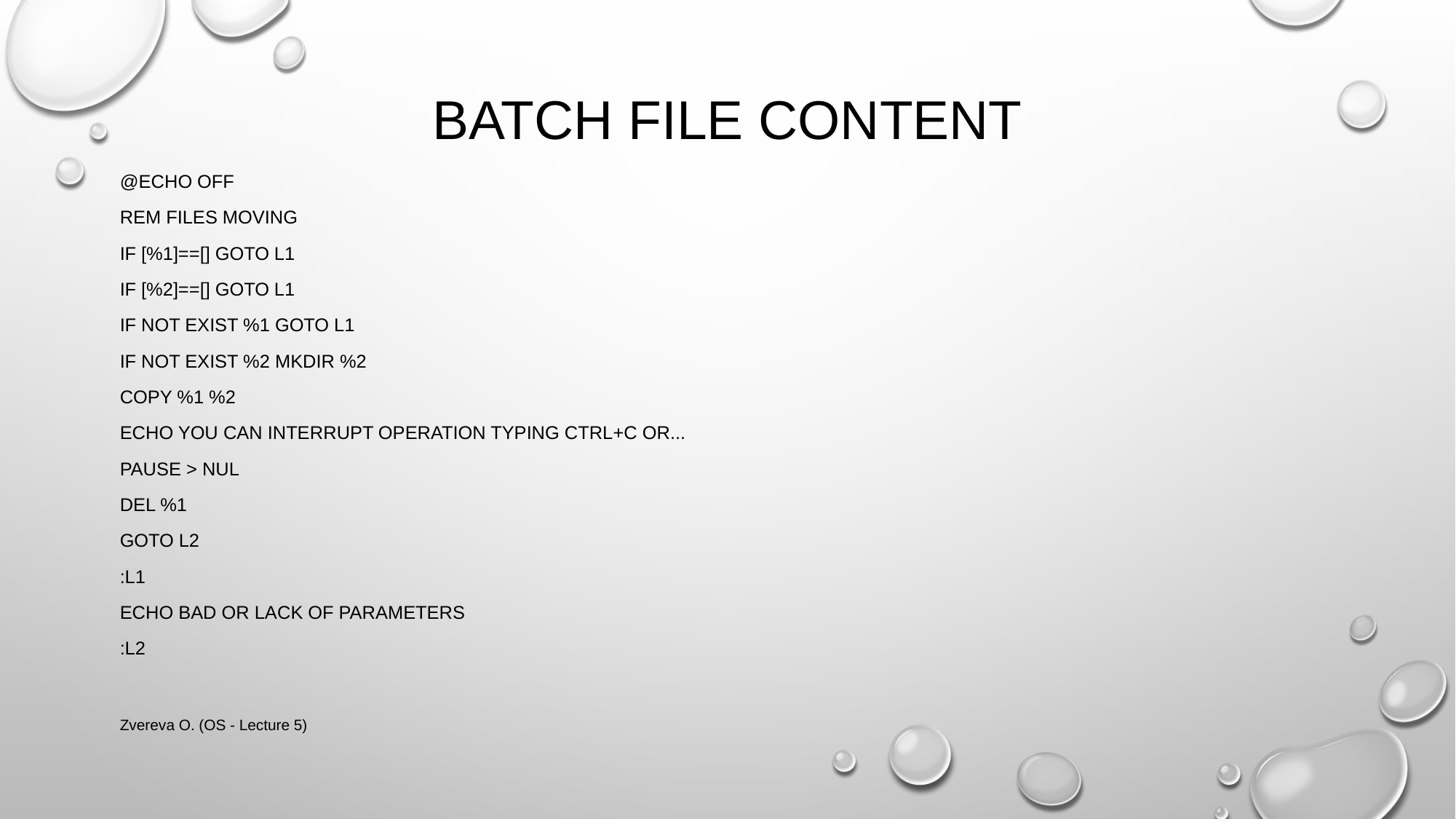

# Batch file content
@echo off
rem FILES MOVING
if [%1]==[] goto L1
if [%2]==[] goto L1
if not exist %1 goto L1
if not exist %2 mkdir %2
copy %1 %2
echo YOU CAN INTERRUPT OPERATION TYPING CTRL+C OR...
pause > NUL
del %1
goto L2
:L1
echo BAD or LACK OF PARAMETERS
:L2
Zvereva O. (OS - Lecture 5)